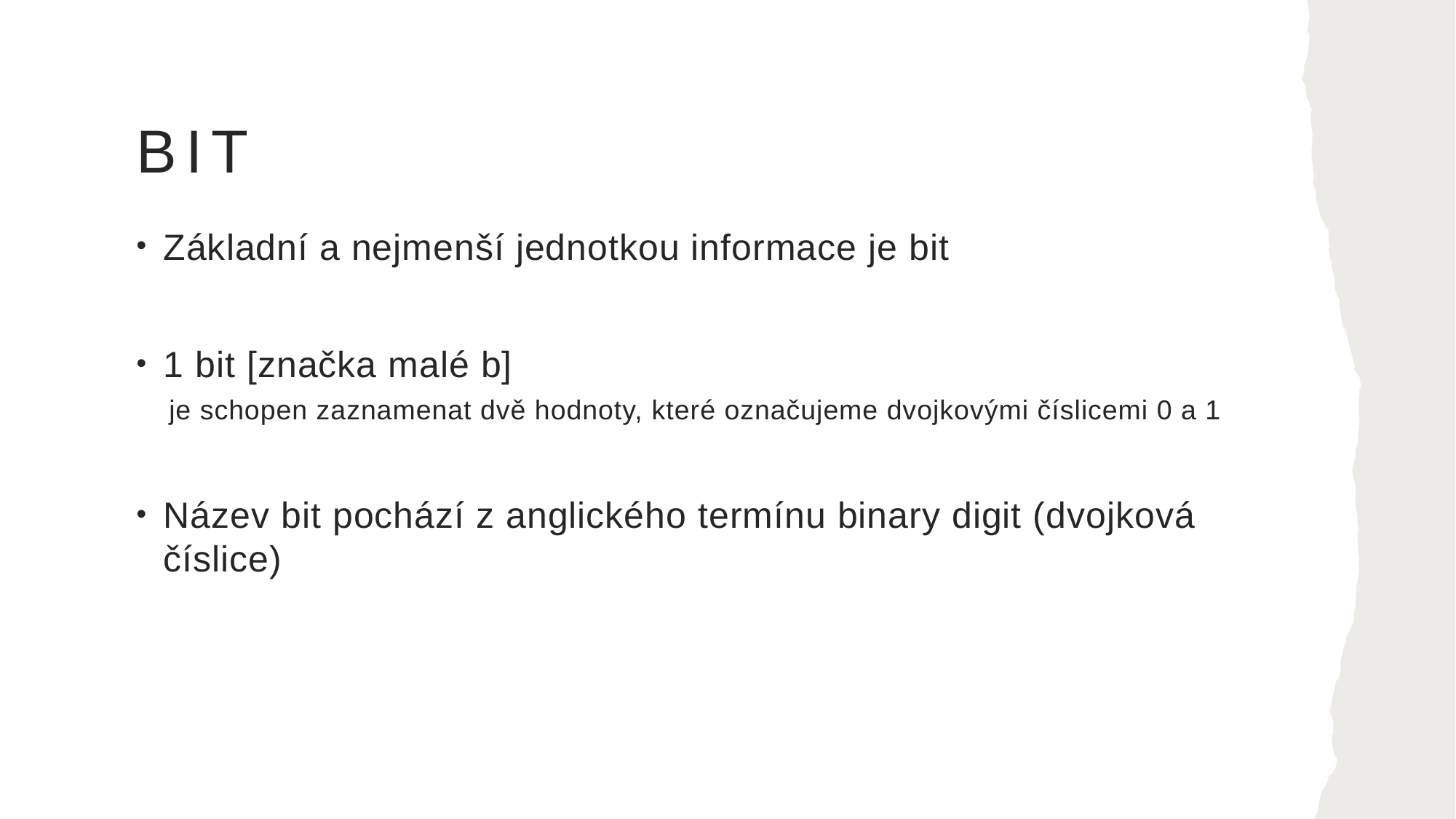

# BIT
Základní a nejmenší jednotkou informace je bit

1 bit [značka malé b]
je schopen zaznamenat dvě hodnoty, které označujeme dvojkovými číslicemi 0 a 1

Název bit pochází z anglického termínu binary digit (dvojková číslice)